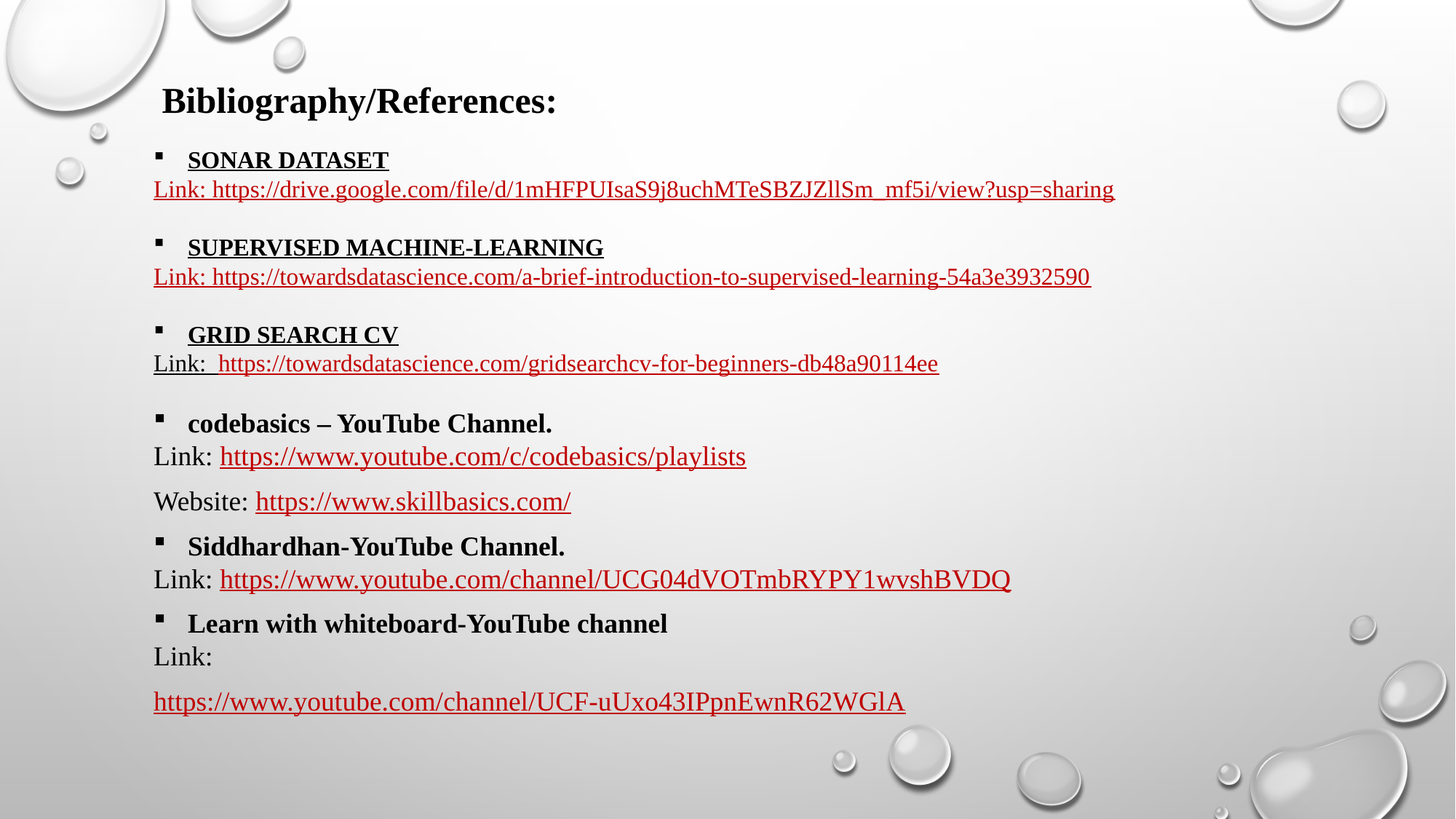

Bibliography/References:
SONAR DATASET
Link: https://drive.google.com/file/d/1mHFPUIsaS9j8uchMTeSBZJZllSm_mf5i/view?usp=sharing

SUPERVISED MACHINE-LEARNING
Link: https://towardsdatascience.com/a-brief-introduction-to-supervised-learning-54a3e3932590

GRID SEARCH CV
Link:  https://towardsdatascience.com/gridsearchcv-for-beginners-db48a90114ee

codebasics – YouTube Channel.
Link: https://www.youtube.com/c/codebasics/playlists
Website: https://www.skillbasics.com/
Siddhardhan-YouTube Channel.
Link: https://www.youtube.com/channel/UCG04dVOTmbRYPY1wvshBVDQ
Learn with whiteboard-YouTube channel
Link:
https://www.youtube.com/channel/UCF-uUxo43IPpnEwnR62WGlA